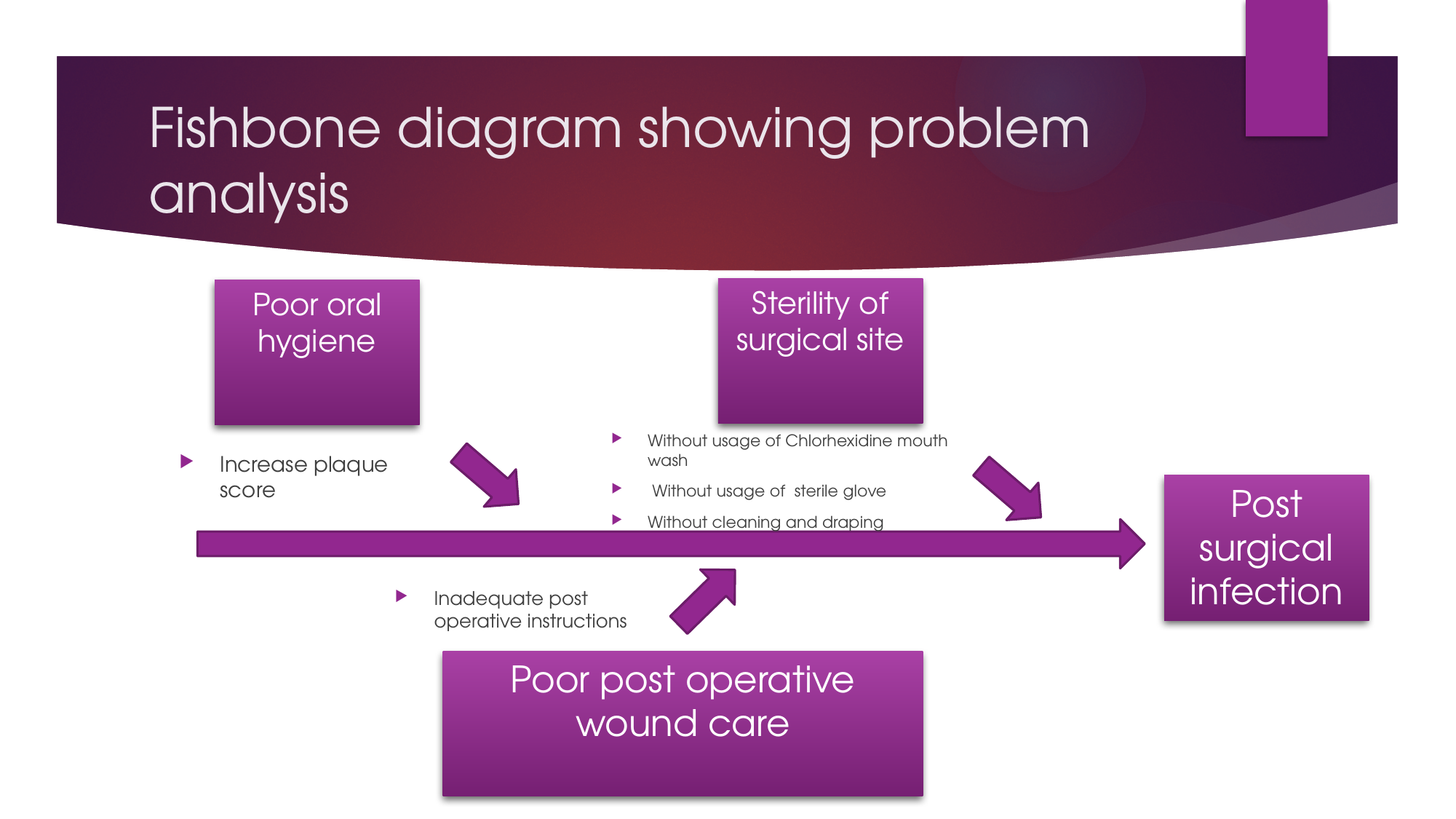

# Fishbone diagram showing problem analysis
Sterility of surgical site
Poor oral hygiene
Without usage of Chlorhexidine mouth wash
 Without usage of  sterile glove
Without cleaning and draping
Increase plaque score

Post surgical infection

Inadequate post operative instructions
Poor post operative wound care